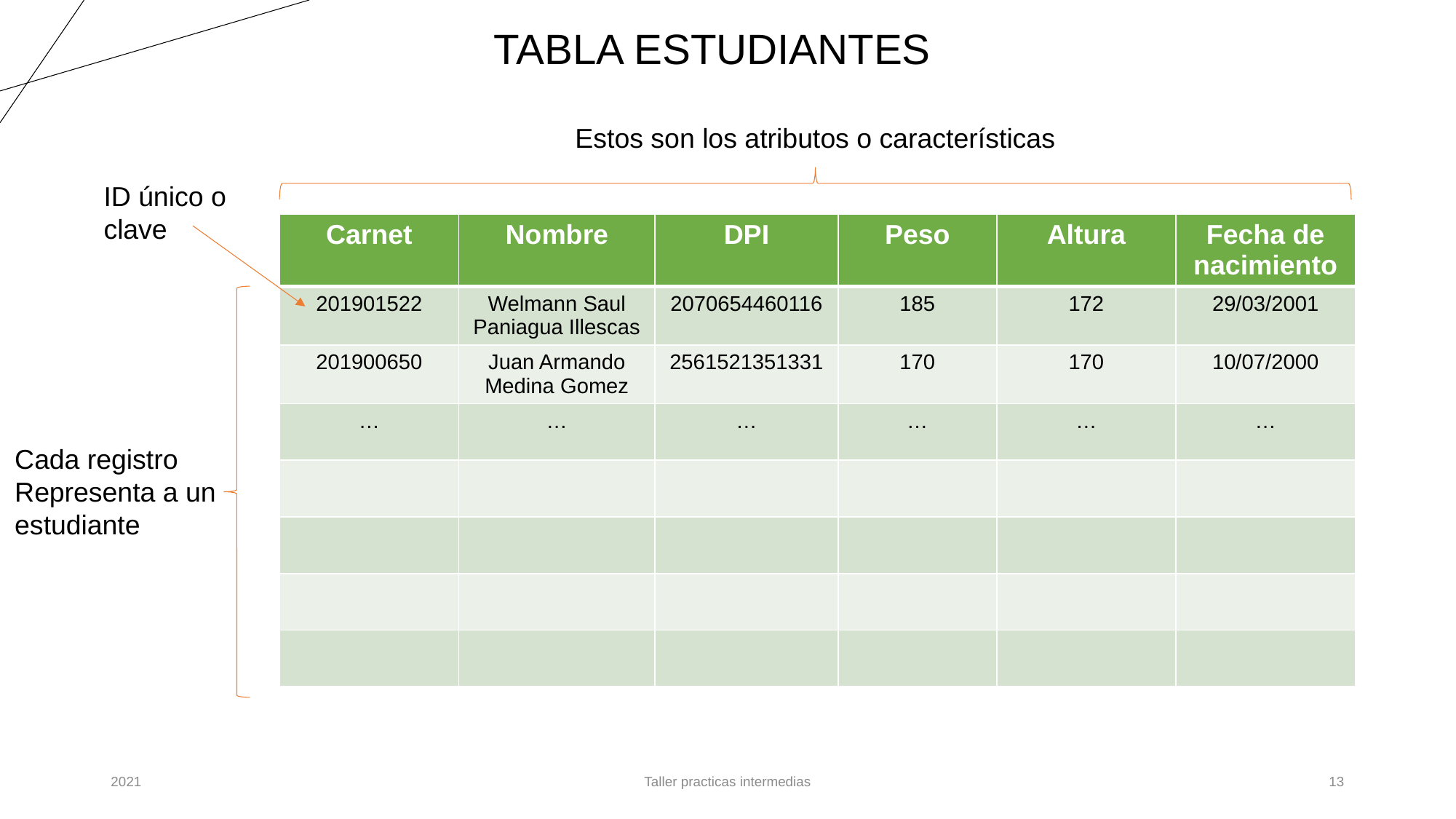

TABLA ESTUDIANTES
Estos son los atributos o características
ID único o
clave
| Carnet | Nombre | DPI | Peso | Altura | Fecha de nacimiento |
| --- | --- | --- | --- | --- | --- |
| 201901522 | Welmann Saul Paniagua Illescas | 2070654460116 | 185 | 172 | 29/03/2001 |
| 201900650 | Juan Armando Medina Gomez | 2561521351331 | 170 | 170 | 10/07/2000 |
| … | … | … | … | … | … |
|  |  |  |  |  |  |
|  |  |  |  |  |  |
|  |  |  |  |  |  |
|  |  |  |  |  |  |

Cada registro
Representa a un
estudiante
2021
Taller practicas intermedias
13